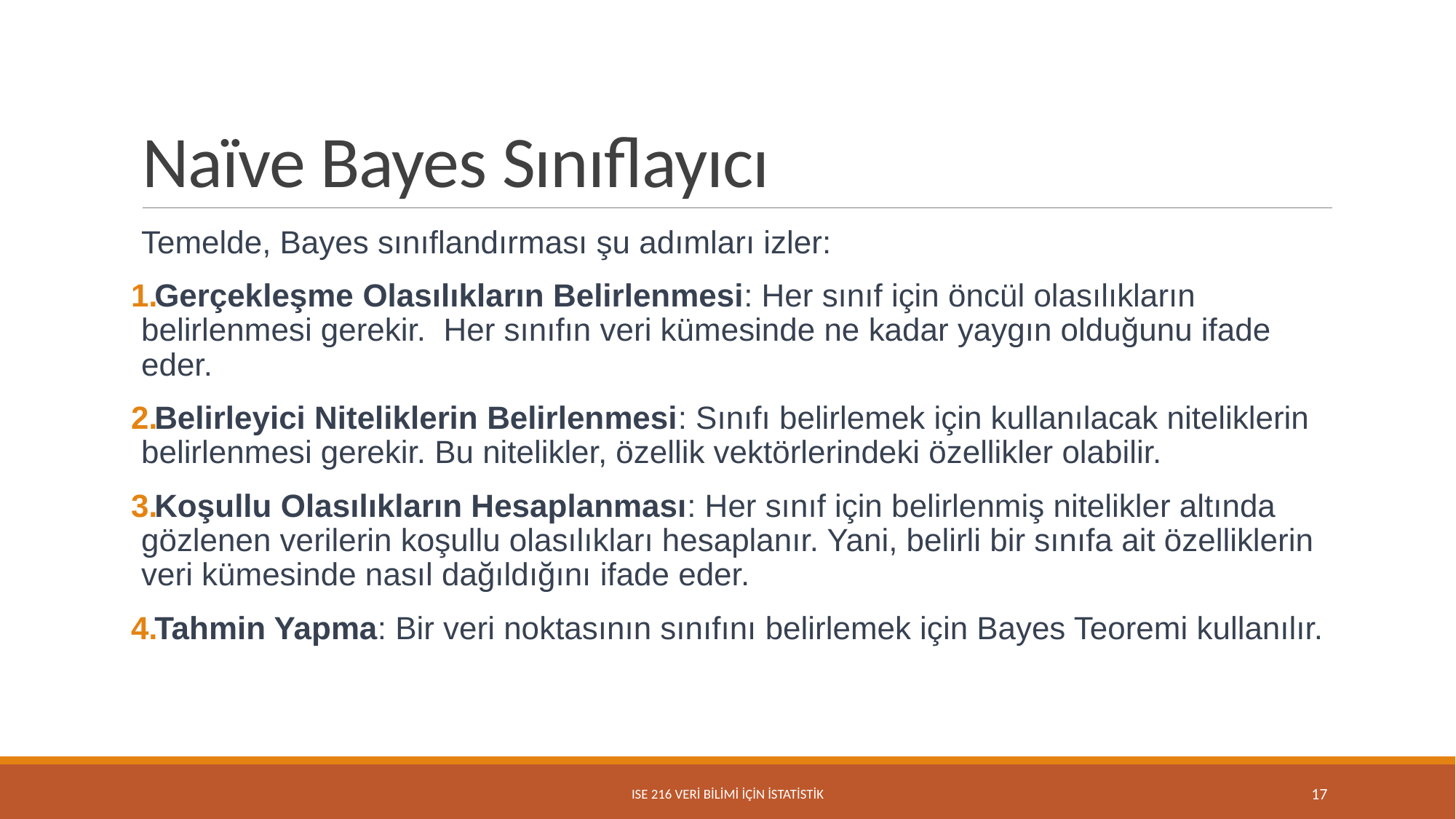

# Naïve Bayes Sınıflayıcı
Temelde, Bayes sınıflandırması şu adımları izler:
Gerçekleşme Olasılıkların Belirlenmesi: Her sınıf için öncül olasılıkların belirlenmesi gerekir.  Her sınıfın veri kümesinde ne kadar yaygın olduğunu ifade eder.
Belirleyici Niteliklerin Belirlenmesi: Sınıfı belirlemek için kullanılacak niteliklerin belirlenmesi gerekir. Bu nitelikler, özellik vektörlerindeki özellikler olabilir.
Koşullu Olasılıkların Hesaplanması: Her sınıf için belirlenmiş nitelikler altında gözlenen verilerin koşullu olasılıkları hesaplanır. Yani, belirli bir sınıfa ait özelliklerin veri kümesinde nasıl dağıldığını ifade eder.
Tahmin Yapma: Bir veri noktasının sınıfını belirlemek için Bayes Teoremi kullanılır.

ISE 216 VERİ BİLİMİ İÇİN İSTATİSTİK
17